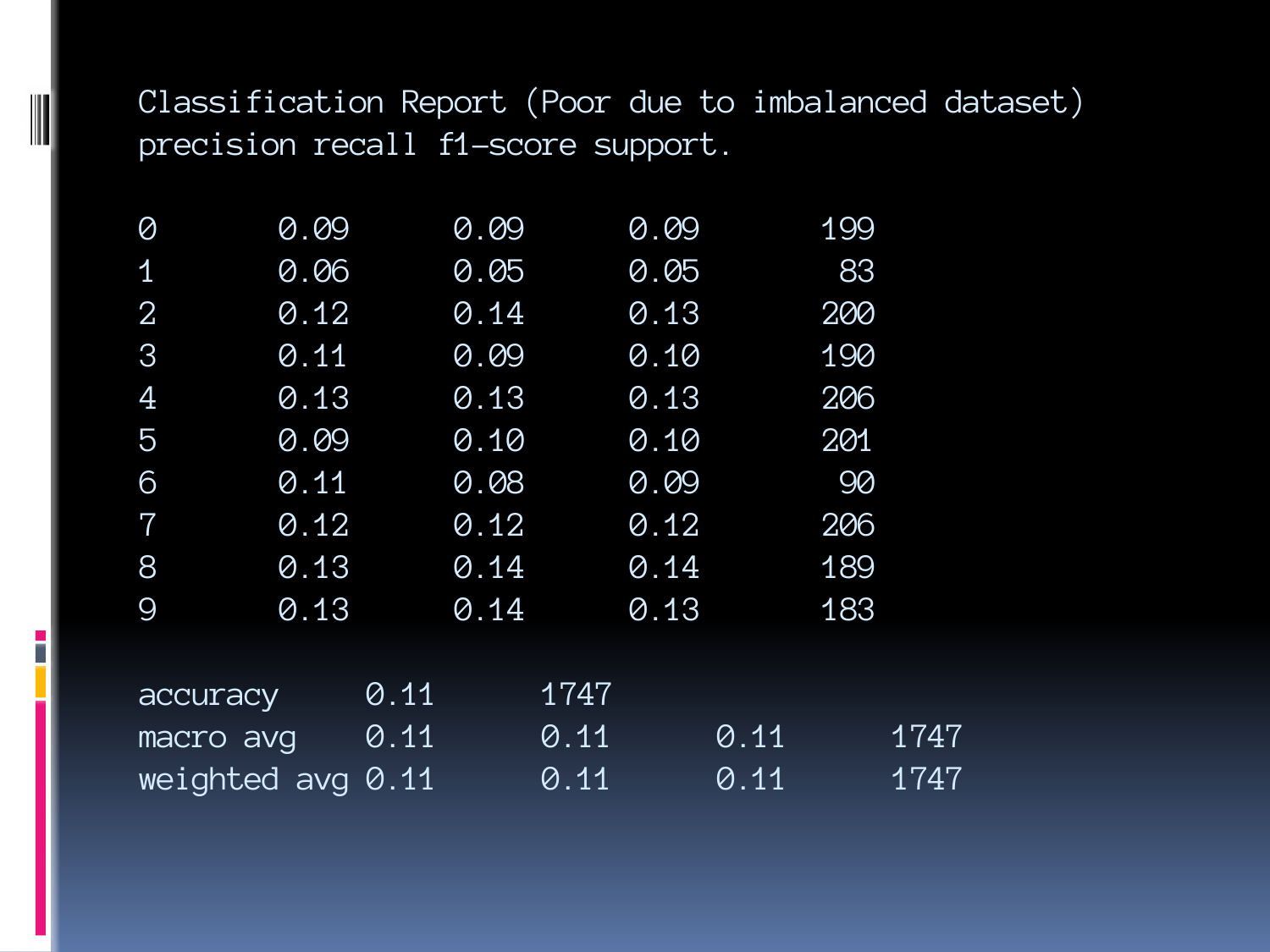

# Classification Report (Poor due to imbalanced dataset) precision recall f1-score support.   0       0.09      0.09      0.09       199 1       0.06      0.05      0.05        83 2       0.12      0.14      0.13       200 3       0.11      0.09      0.10       190 4       0.13      0.13      0.13       206 5       0.09      0.10      0.10       201 6       0.11      0.08      0.09        90 7       0.12      0.12      0.12       206 8       0.13      0.14      0.14       189 9       0.13      0.14      0.13       183   accuracy     0.11      1747 macro avg    0.11      0.11      0.11      1747 weighted avg 0.11      0.11      0.11      1747